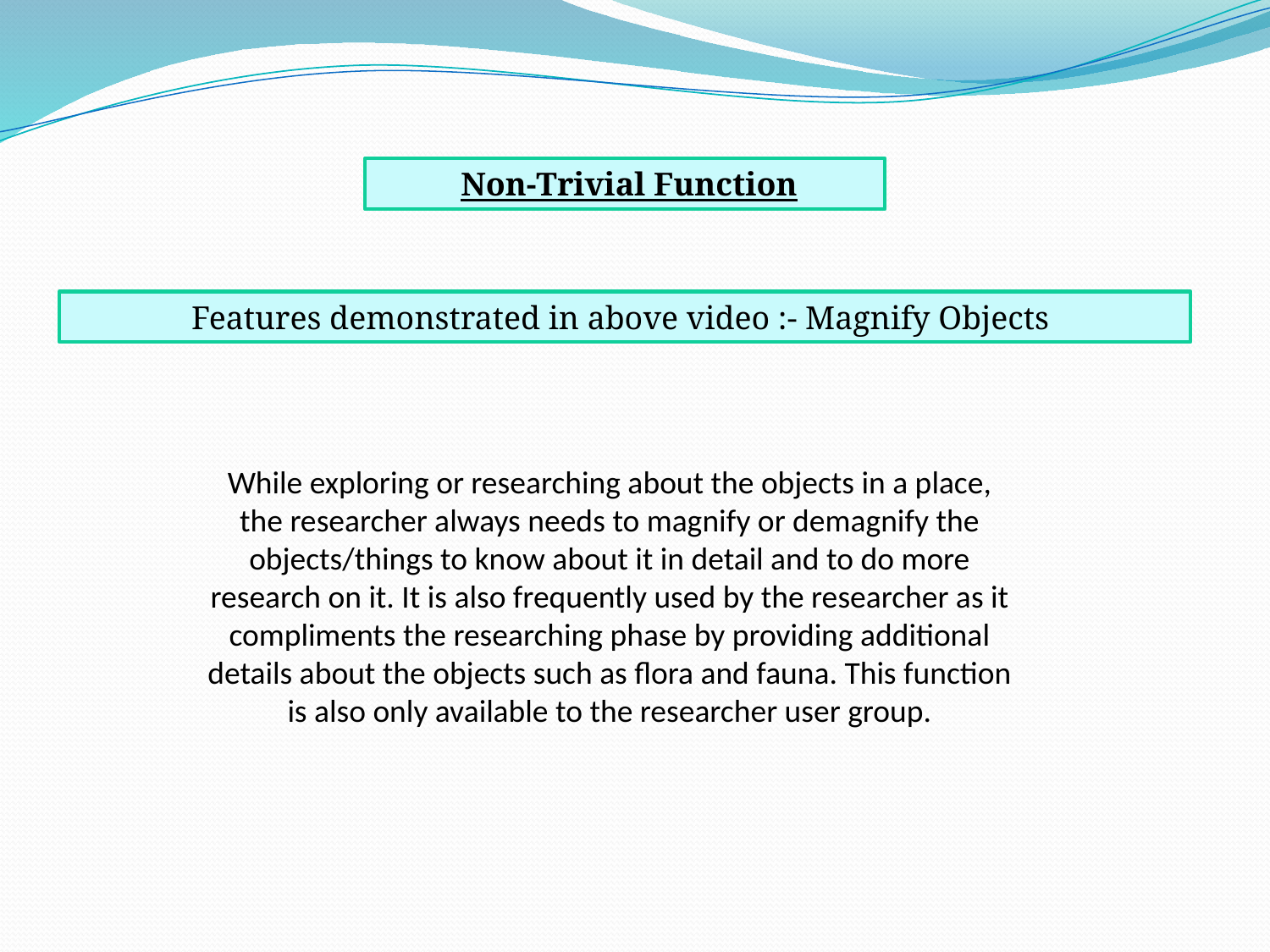

Non-Trivial Function
Features demonstrated in above video :- Magnify Objects
While exploring or researching about the objects in a place, the researcher always needs to magnify or demagnify the objects/things to know about it in detail and to do more research on it. It is also frequently used by the researcher as it compliments the researching phase by providing additional details about the objects such as flora and fauna. This function is also only available to the researcher user group.